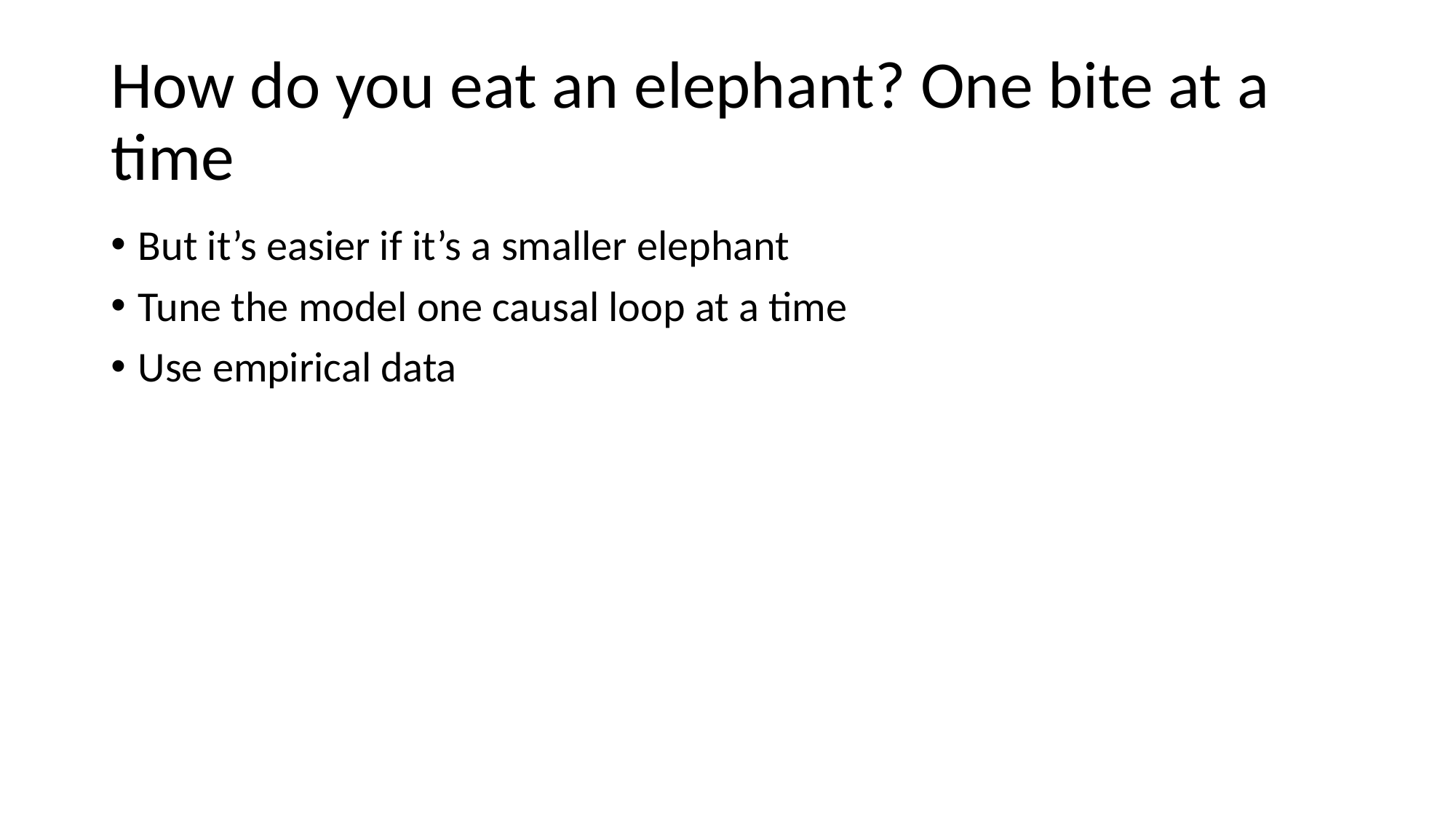

# How do you eat an elephant? One bite at a time
But it’s easier if it’s a smaller elephant
Tune the model one causal loop at a time
Use empirical data